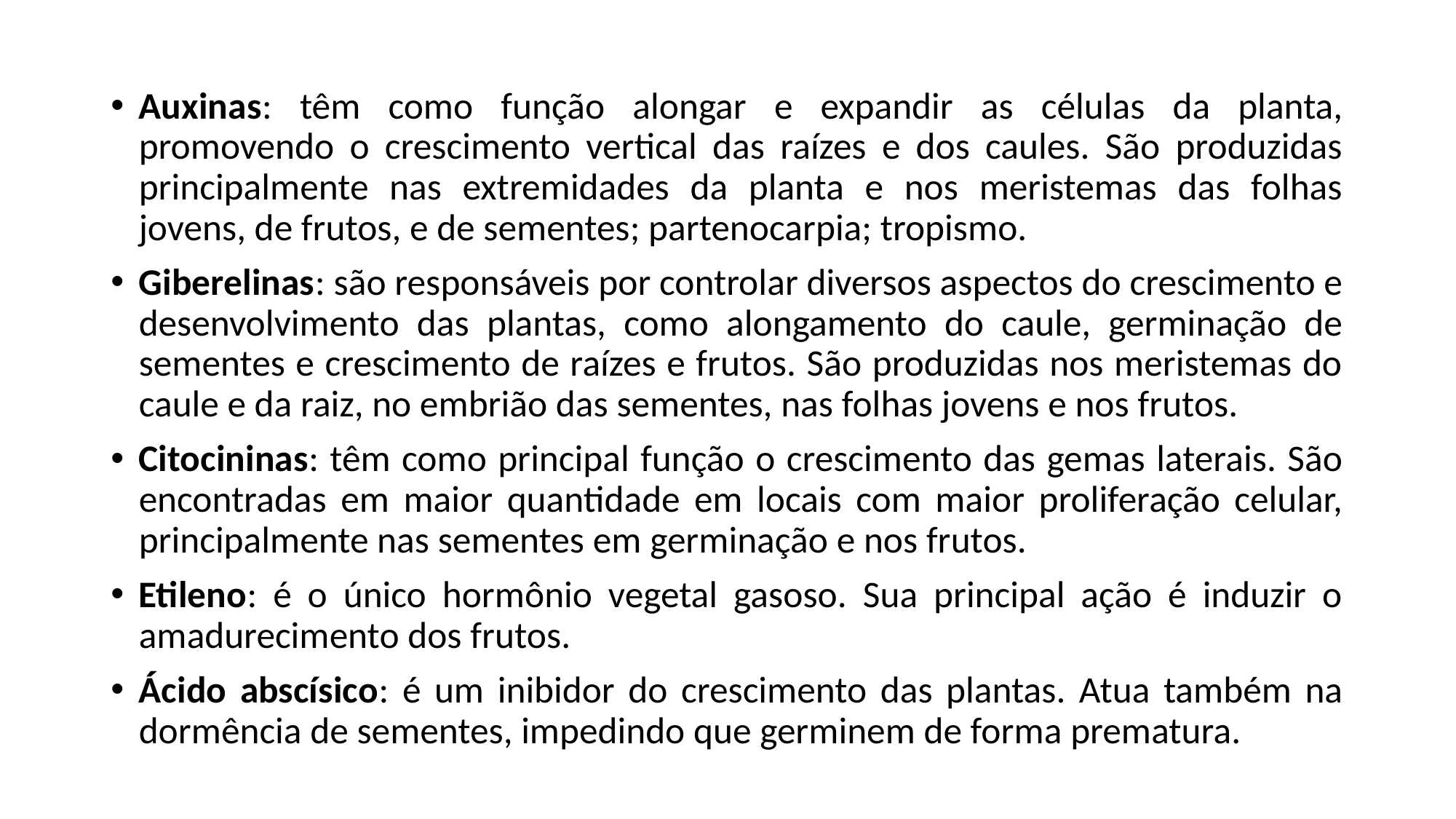

Auxinas: têm como função alongar e expandir as células da planta, promovendo o crescimento vertical das raízes e dos caules. São produzidas principalmente nas extremidades da planta e nos meristemas das folhas jovens, de frutos, e de sementes; partenocarpia; tropismo.
Giberelinas: são responsáveis por controlar diversos aspectos do crescimento e desenvolvimento das plantas, como alongamento do caule, germinação de sementes e crescimento de raízes e frutos. São produzidas nos meristemas do caule e da raiz, no embrião das sementes, nas folhas jovens e nos frutos.
Citocininas: têm como principal função o crescimento das gemas laterais. São encontradas em maior quantidade em locais com maior proliferação celular, principalmente nas sementes em germinação e nos frutos.
Etileno: é o único hormônio vegetal gasoso. Sua principal ação é induzir o amadurecimento dos frutos.
Ácido abscísico: é um inibidor do crescimento das plantas. Atua também na dormência de sementes, impedindo que germinem de forma prematura.